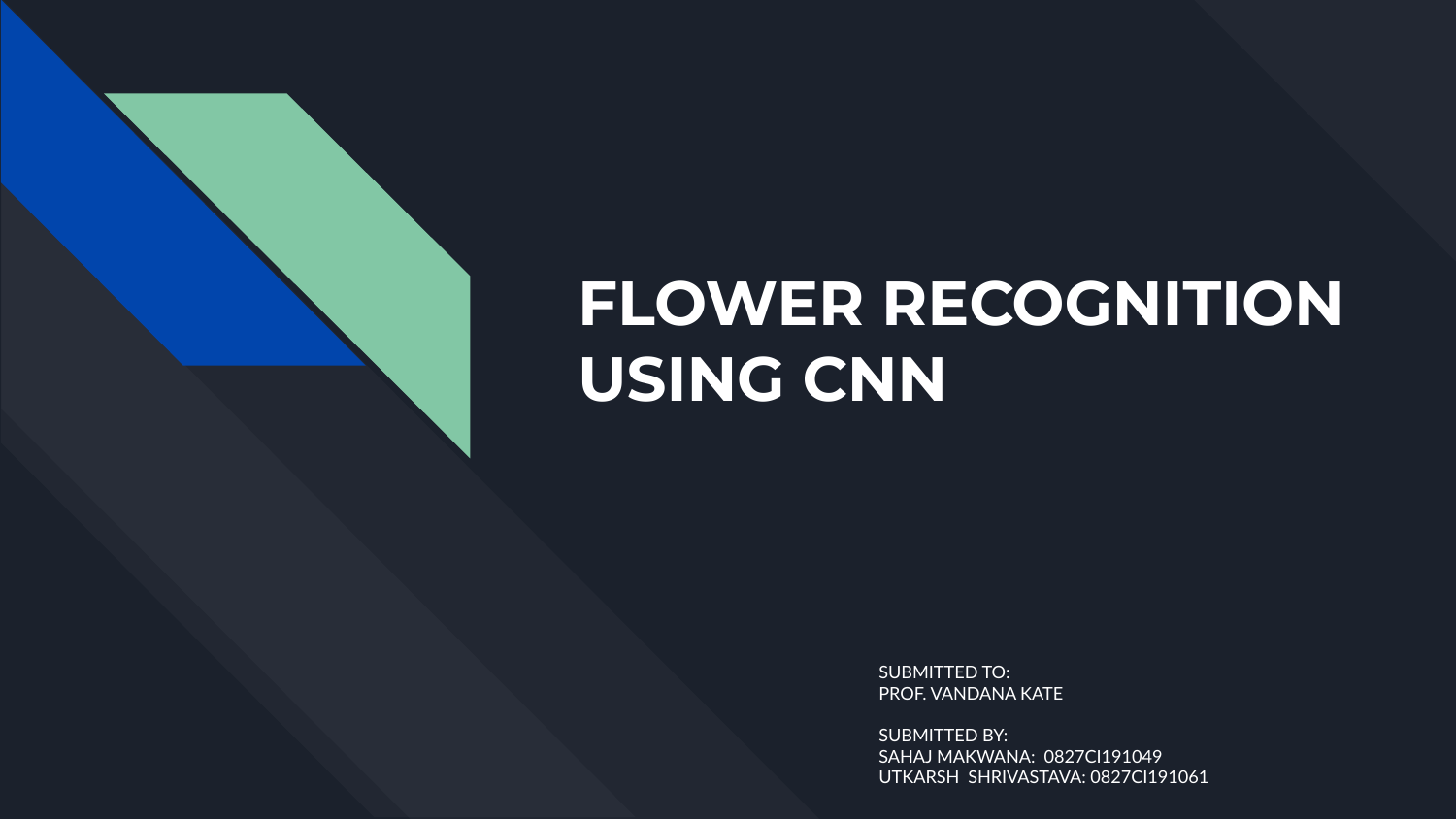

# FLOWER RECOGNITION USING CNN

SUBMITTED TO:
PROF. VANDANA KATE

SUBMITTED BY:
SAHAJ MAKWANA:  0827CI191049
UTKARSH  SHRIVASTAVA: 0827CI191061